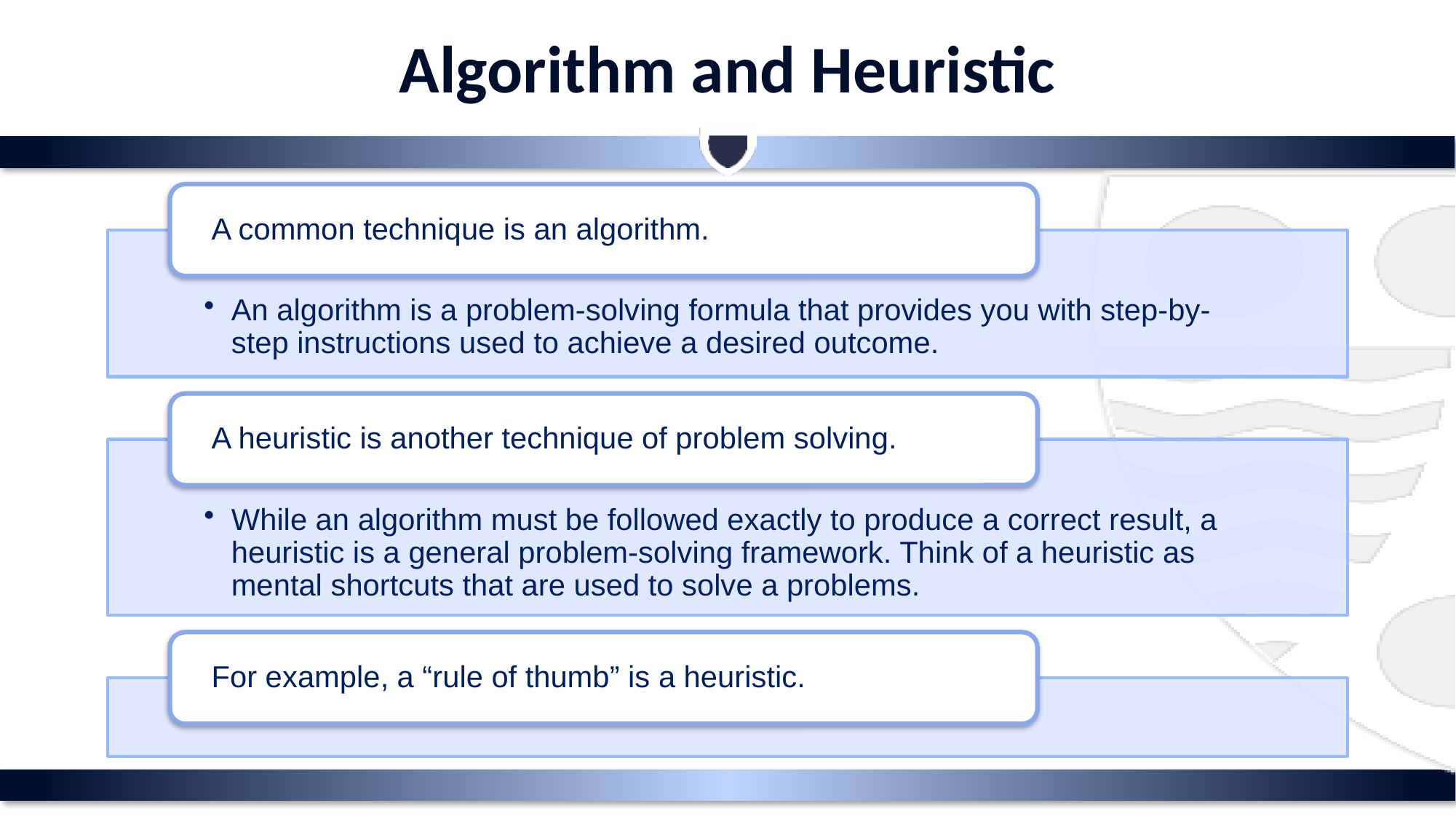

# Algorithm and Heuristic
An algorithm is a problem-solving formula that provides you with step-by-step instructions used to achieve a desired outcome.
A common technique is an algorithm.
While an algorithm must be followed exactly to produce a correct result, a heuristic is a general problem-solving framework. Think of a heuristic as mental shortcuts that are used to solve a problems.
A heuristic is another technique of problem solving.
For example, a “rule of thumb” is a heuristic.